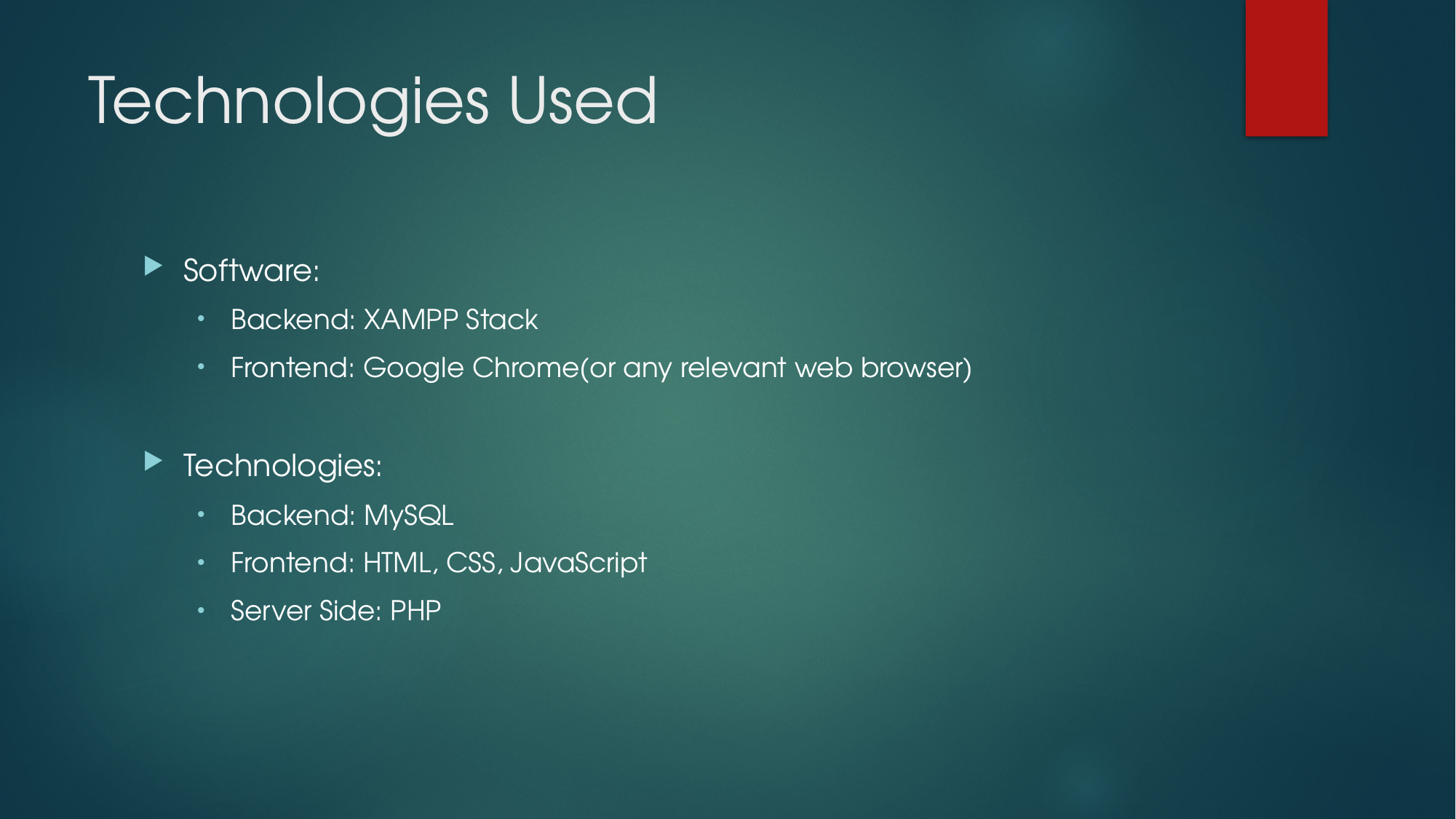

# Technologies Used
Software:
Backend: XAMPP Stack
Frontend: Google Chrome(or any relevant web browser)

Technologies:
Backend: MySQL
Frontend: HTML, CSS, JavaScript
Server Side: PHP